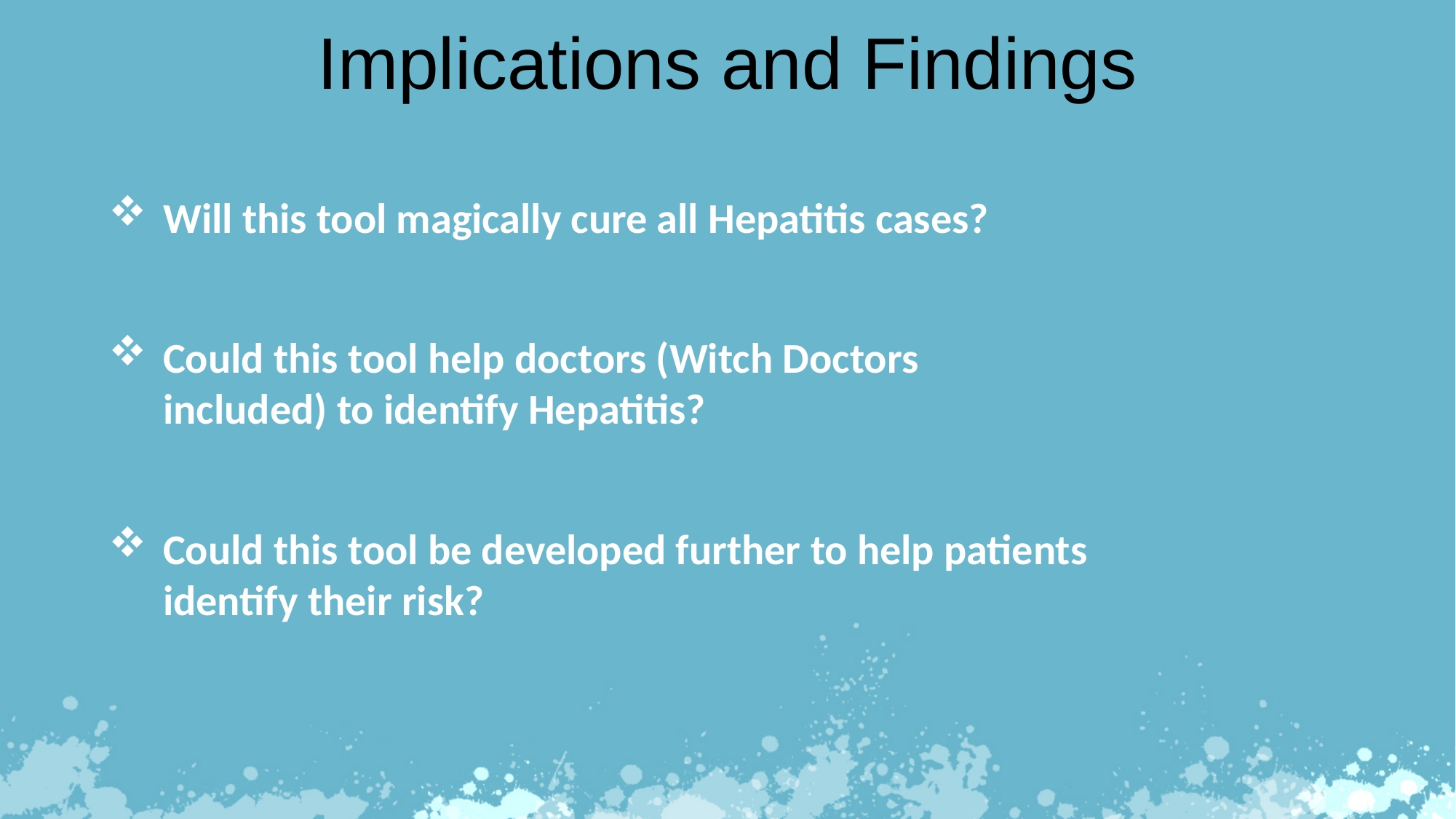

Implications and Findings
Will this tool magically cure all Hepatitis cases?
Could this tool help doctors (Witch Doctors included) to identify Hepatitis?
Could this tool be developed further to help patients identify their risk?